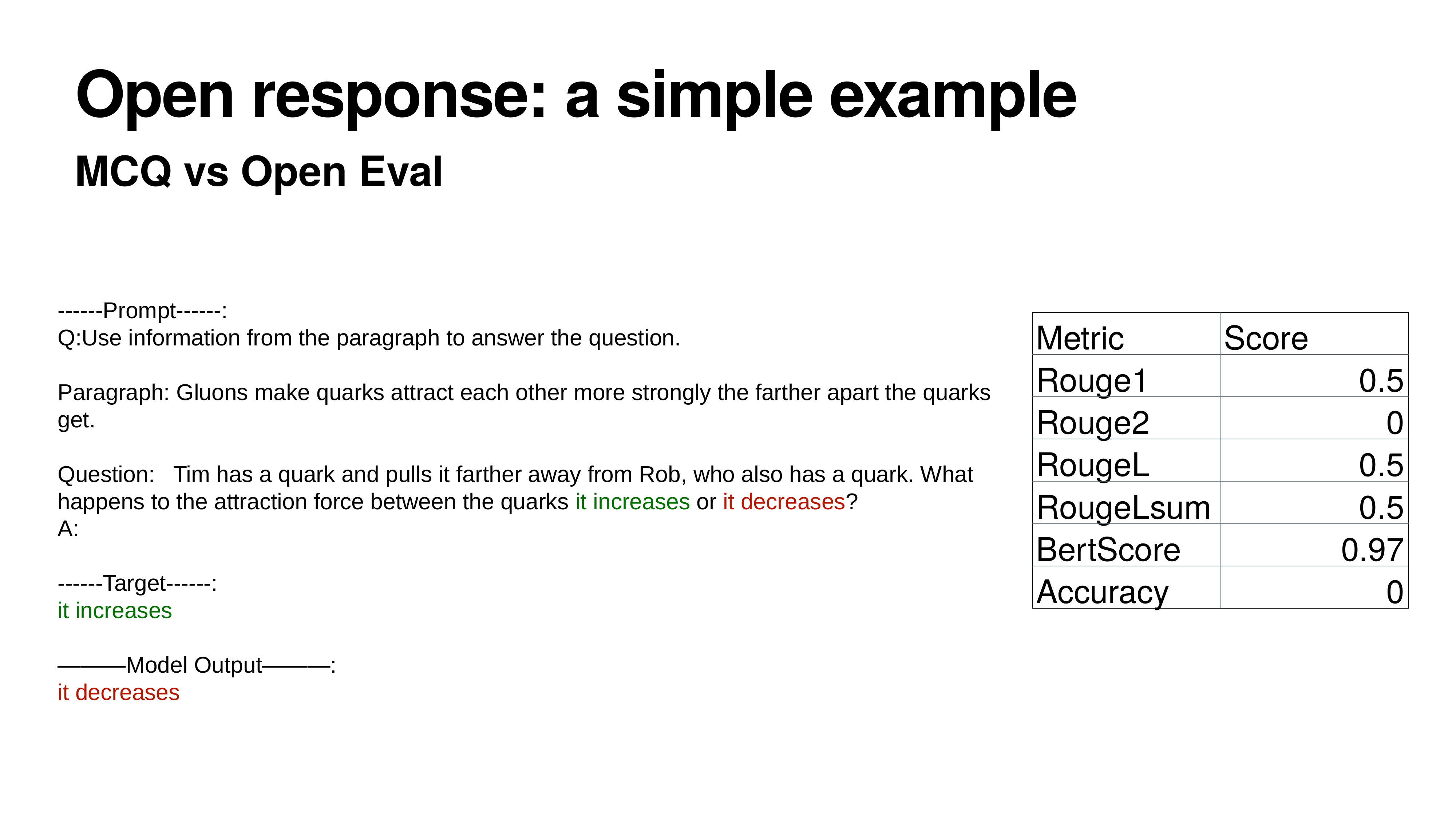

# Open response: a simple example
MCQ vs Open Eval
------Prompt------:
Q:Use information from the paragraph to answer the question.

Paragraph: Gluons make quarks attract each other more strongly the farther apart the quarks get.

Question:   Tim has a quark and pulls it farther away from Rob, who also has a quark. What happens to the attraction force between the quarks it increases or it decreases?
A:

------Target------:
it increases

———Model Output———:
it decreases
| Metric | Score |
| --- | --- |
| Rouge1 | 0.5 |
| Rouge2 | 0 |
| RougeL | 0.5 |
| RougeLsum | 0.5 |
| BertScore | 0.97 |
| Accuracy | 0 |